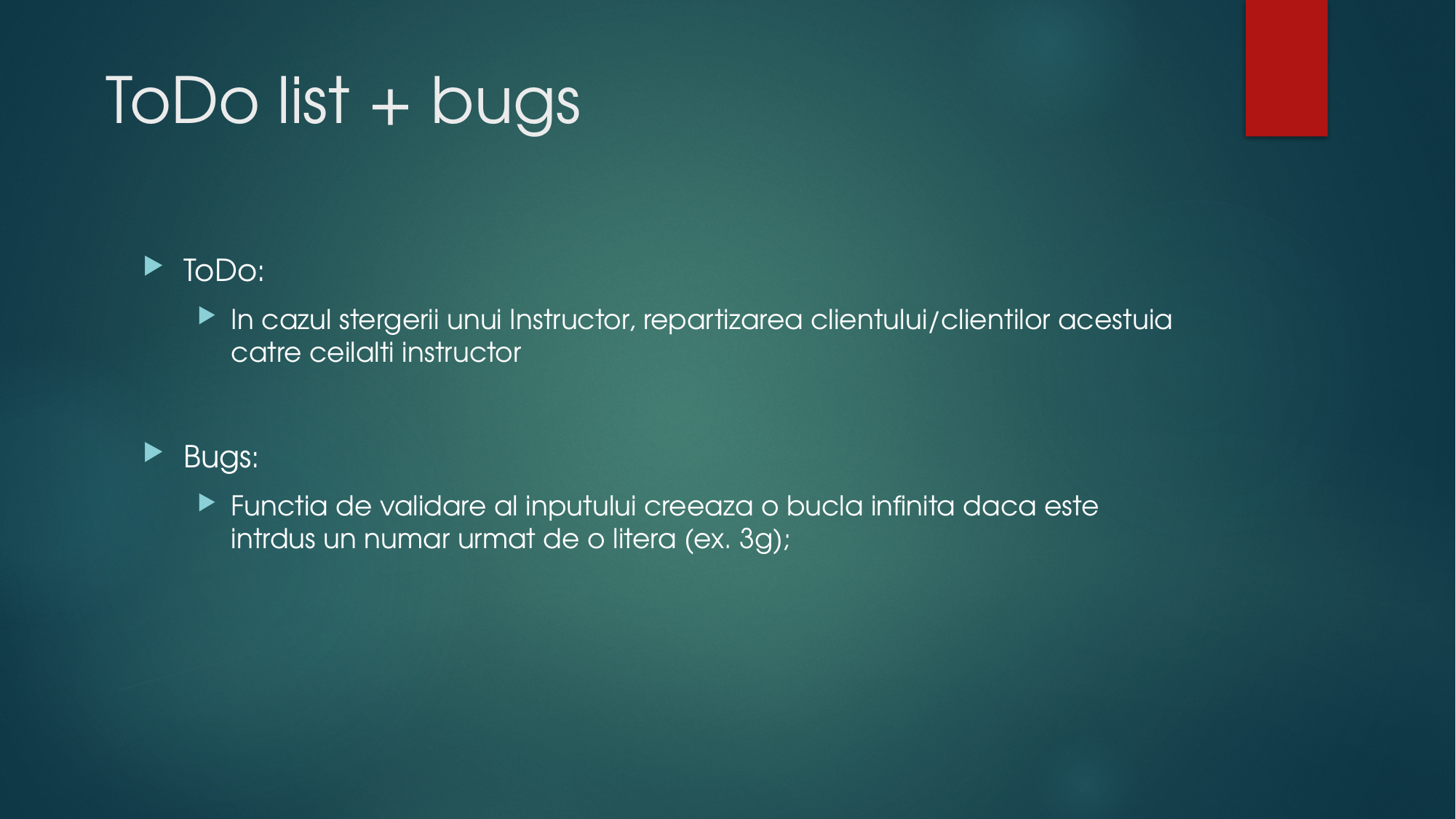

# ToDo list + bugs
ToDo:
In cazul stergerii unui Instructor, repartizarea clientului/clientilor acestuia catre ceilalti instructor

Bugs:
Functia de validare al inputului creeaza o bucla infinita daca este intrdus un numar urmat de o litera (ex. 3g);